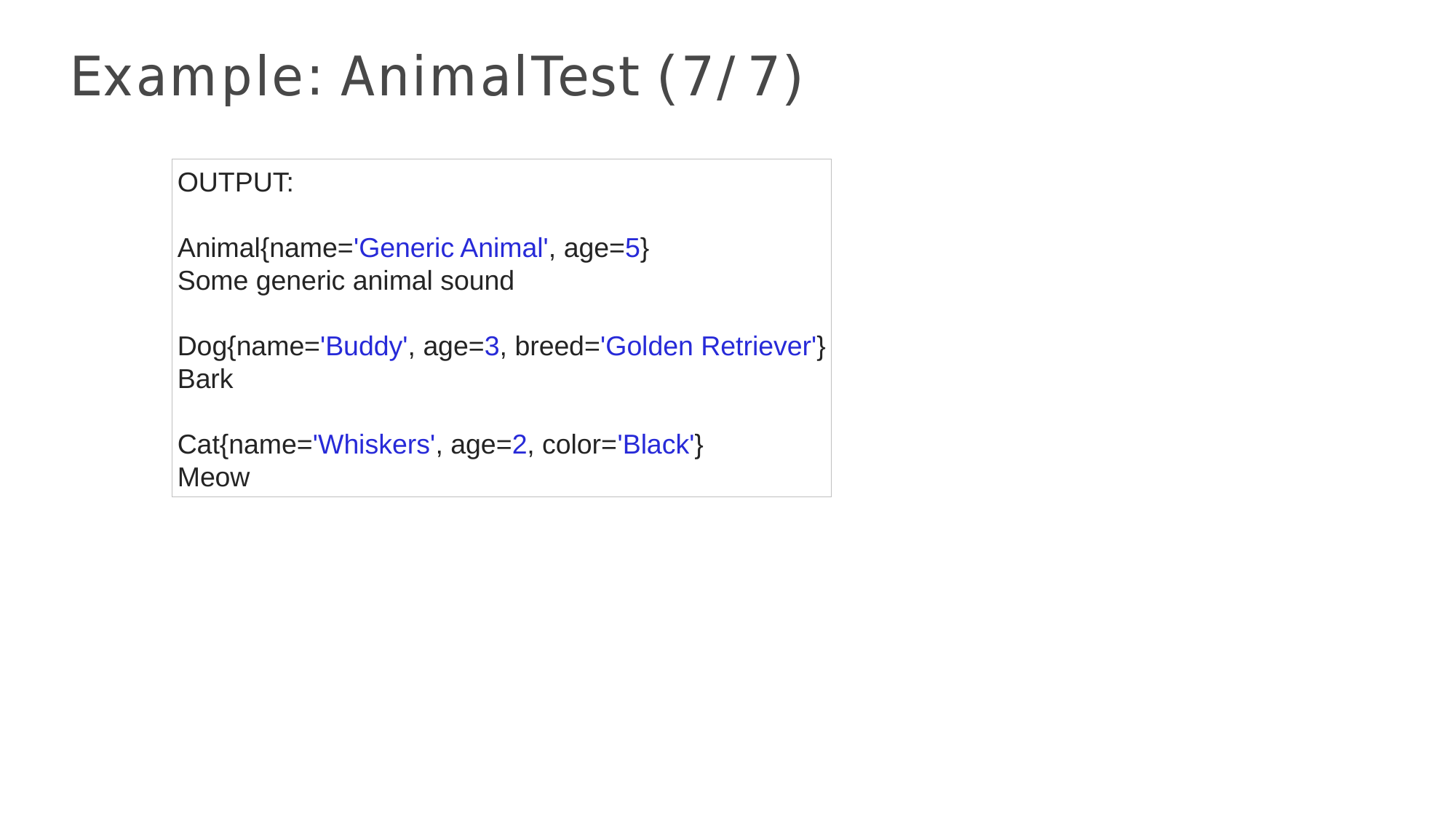

# Example: AnimalTest (7/7)
OUTPUT:

Animal{name='Generic Animal', age=5}
Some generic animal sound

Dog{name='Buddy', age=3, breed='Golden Retriever'}
Bark

Cat{name='Whiskers', age=2, color='Black'}
Meow
11